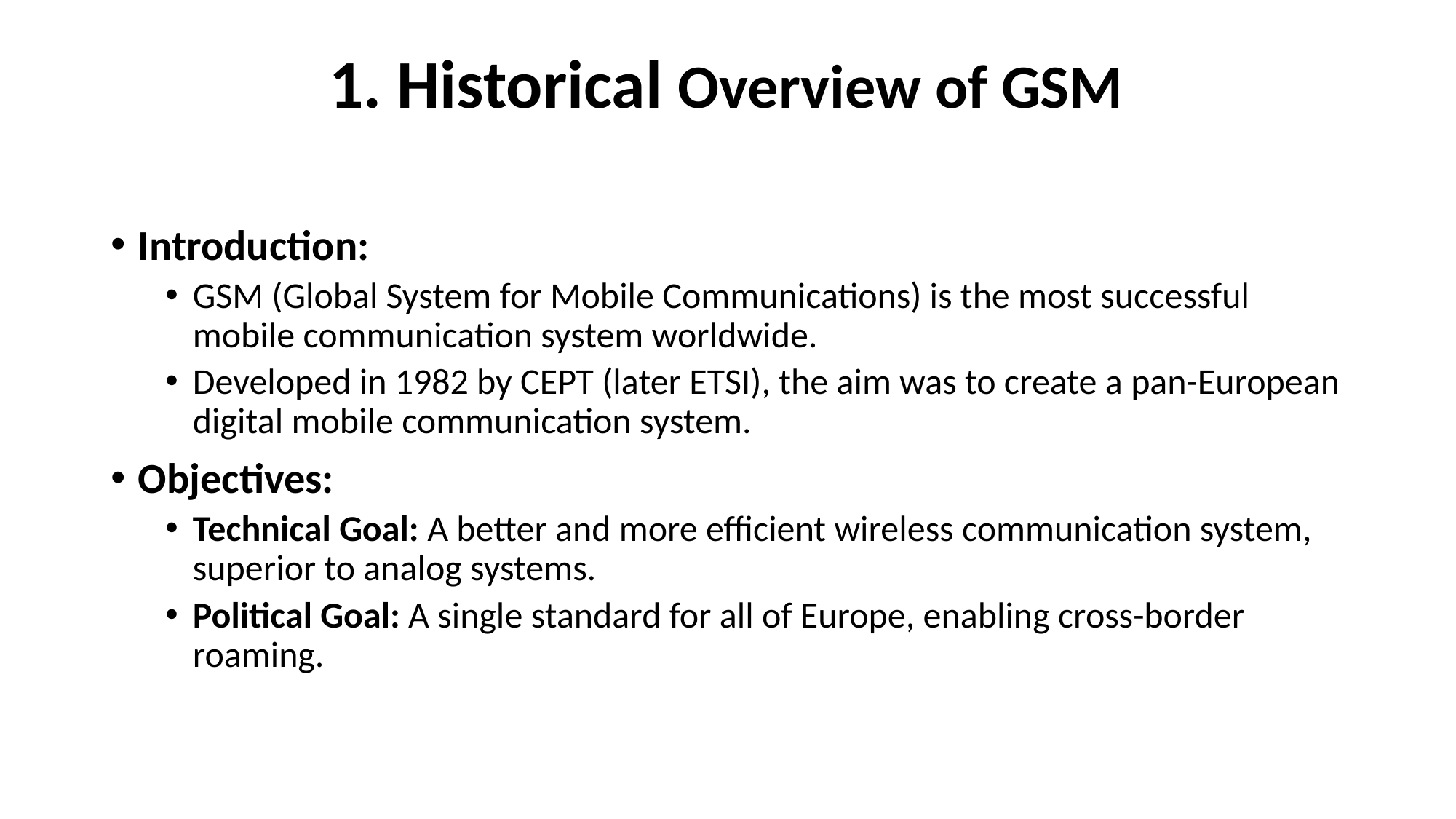

# 1. Historical Overview of GSM
Introduction:
GSM (Global System for Mobile Communications) is the most successful mobile communication system worldwide.
Developed in 1982 by CEPT (later ETSI), the aim was to create a pan-European digital mobile communication system.
Objectives:
Technical Goal: A better and more efficient wireless communication system, superior to analog systems.
Political Goal: A single standard for all of Europe, enabling cross-border roaming.